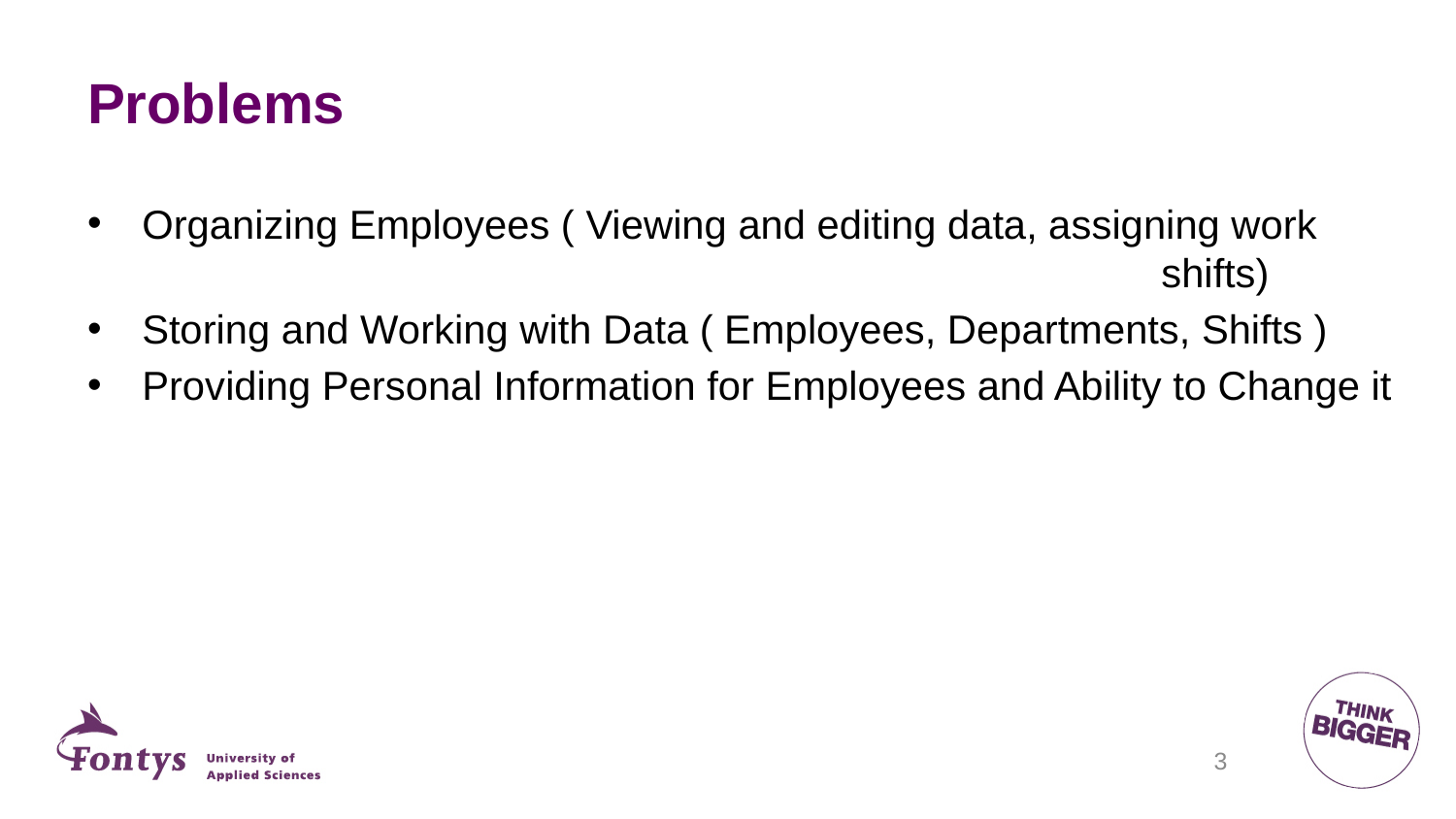

# Problems
Organizing Employees ( Viewing and editing data, assigning work 							shifts)
Storing and Working with Data ( Employees, Departments, Shifts )
Providing Personal Information for Employees and Ability to Change it
3